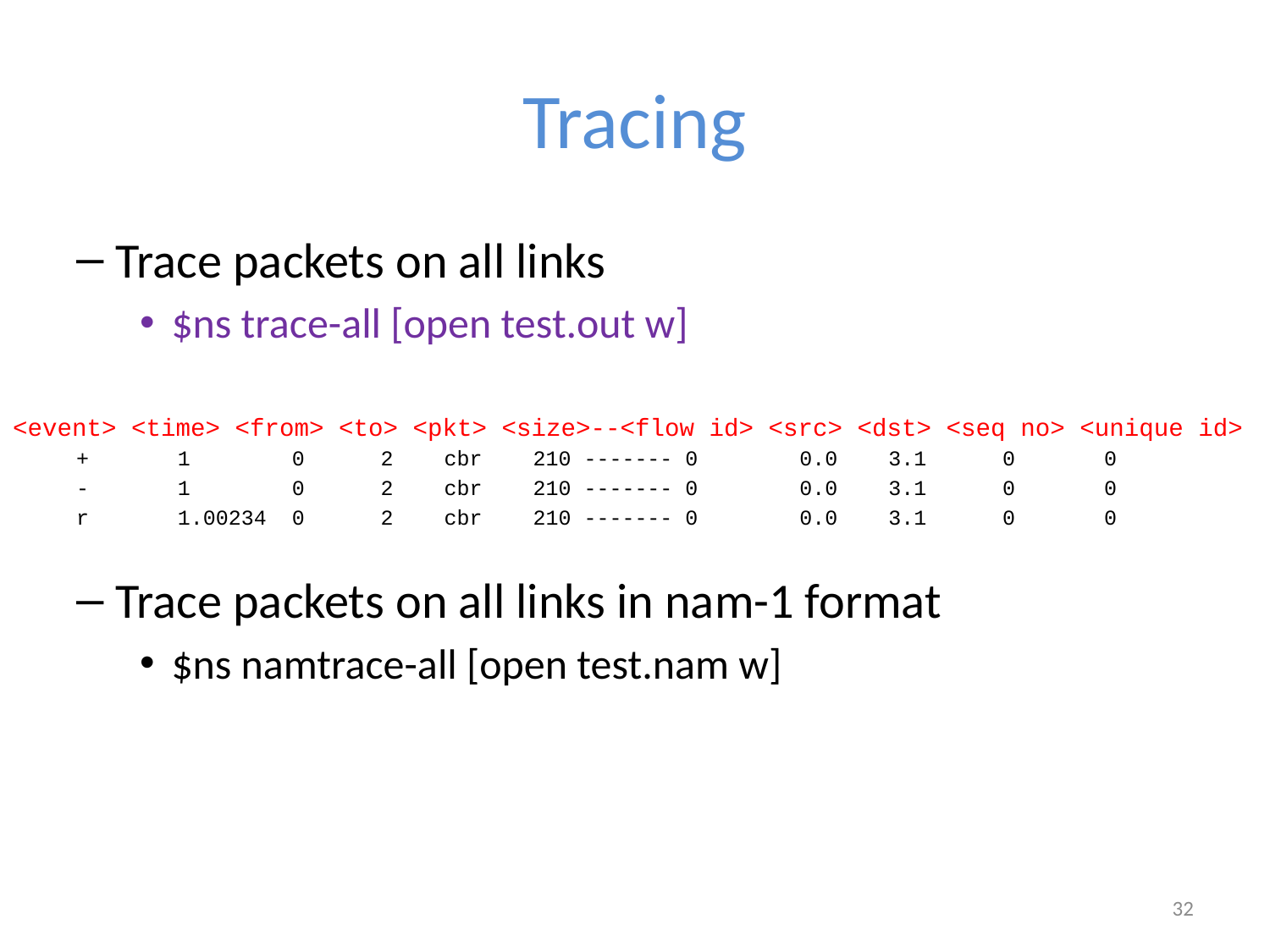

# Tracing
Trace packets on all links
$ns trace-all [open test.out w]

<event> <time> <from> <to> <pkt> <size>--<flow id> <src> <dst> <seq no> <unique id>
+       1        0      2    cbr    210 ------- 0        0.0    3.1      0       0
-       1        0      2    cbr    210 ------- 0        0.0    3.1      0       0
r       1.00234  0      2    cbr    210 ------- 0        0.0    3.1      0       0

Trace packets on all links in nam-1 format
$ns namtrace-all [open test.nam w]
32